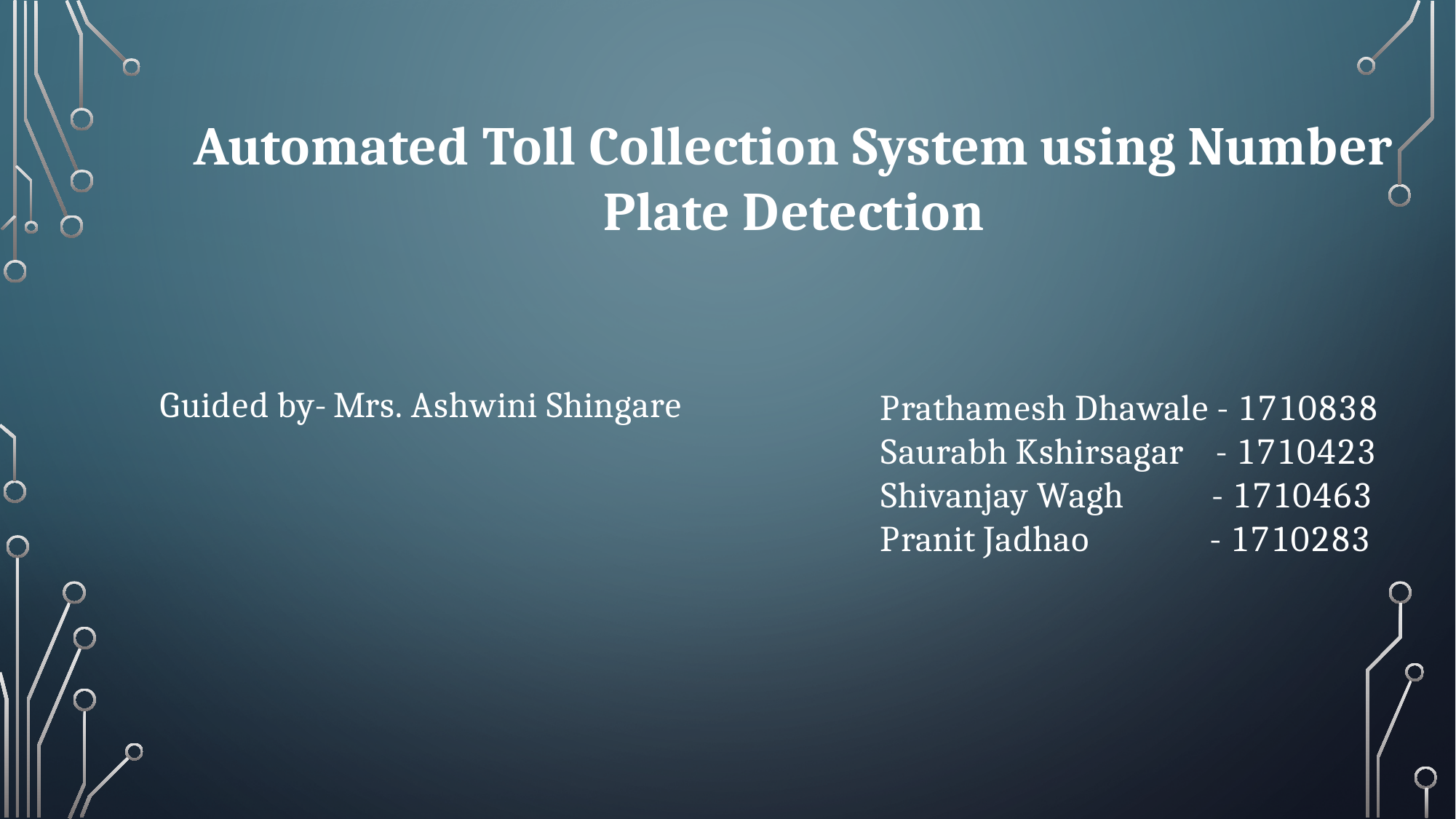

Automated Toll Collection System using Number
Plate Detection

Guided by- Mrs. Ashwini Shingare

 Prathamesh Dhawale - 1710838
 Saurabh Kshirsagar    - 1710423
 Shivanjay Wagh           - 1710463
 Pranit Jadhao               - 1710283